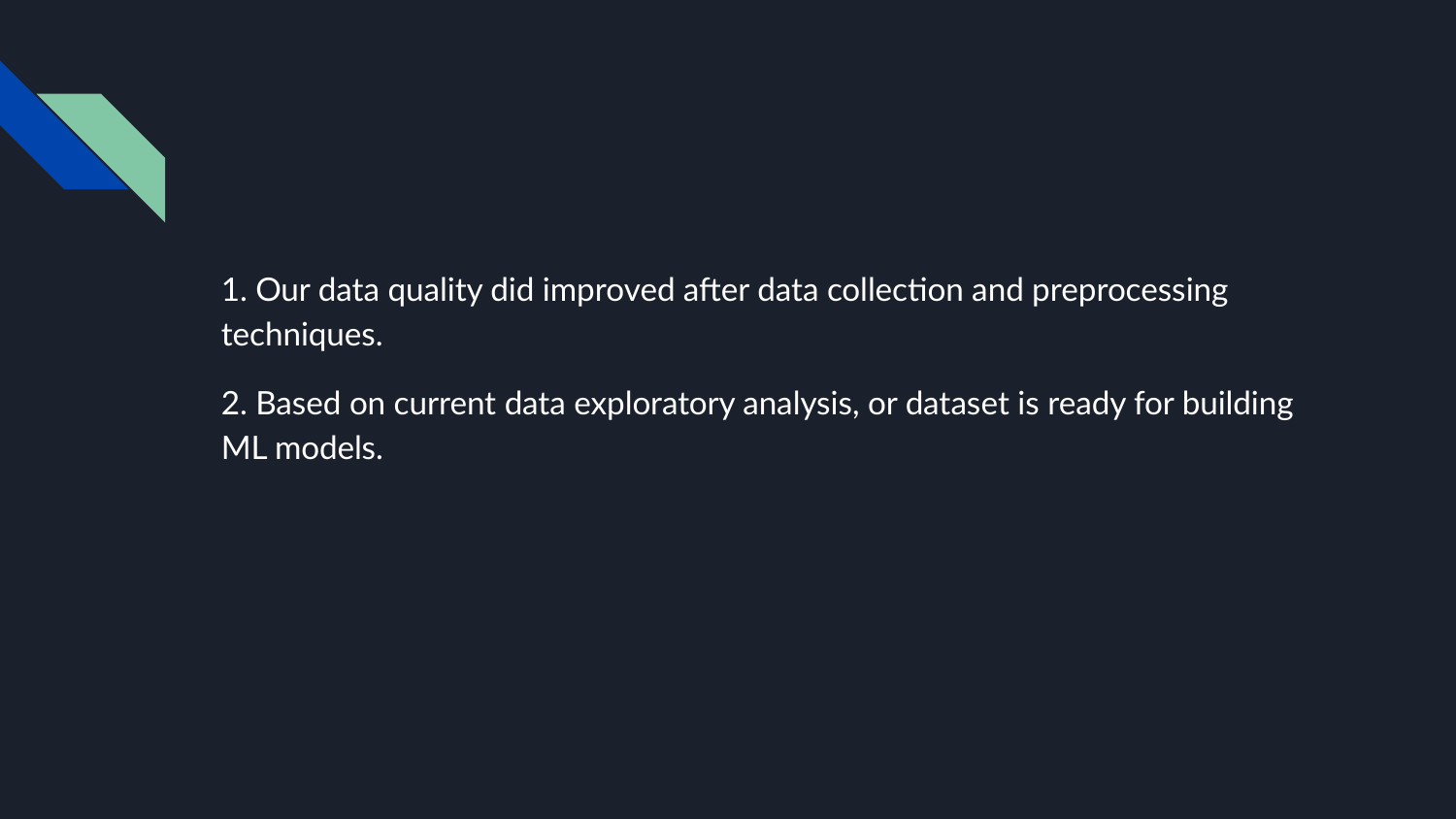

#
1. Our data quality did improved after data collection and preprocessing techniques.
2. Based on current data exploratory analysis, or dataset is ready for building ML models.